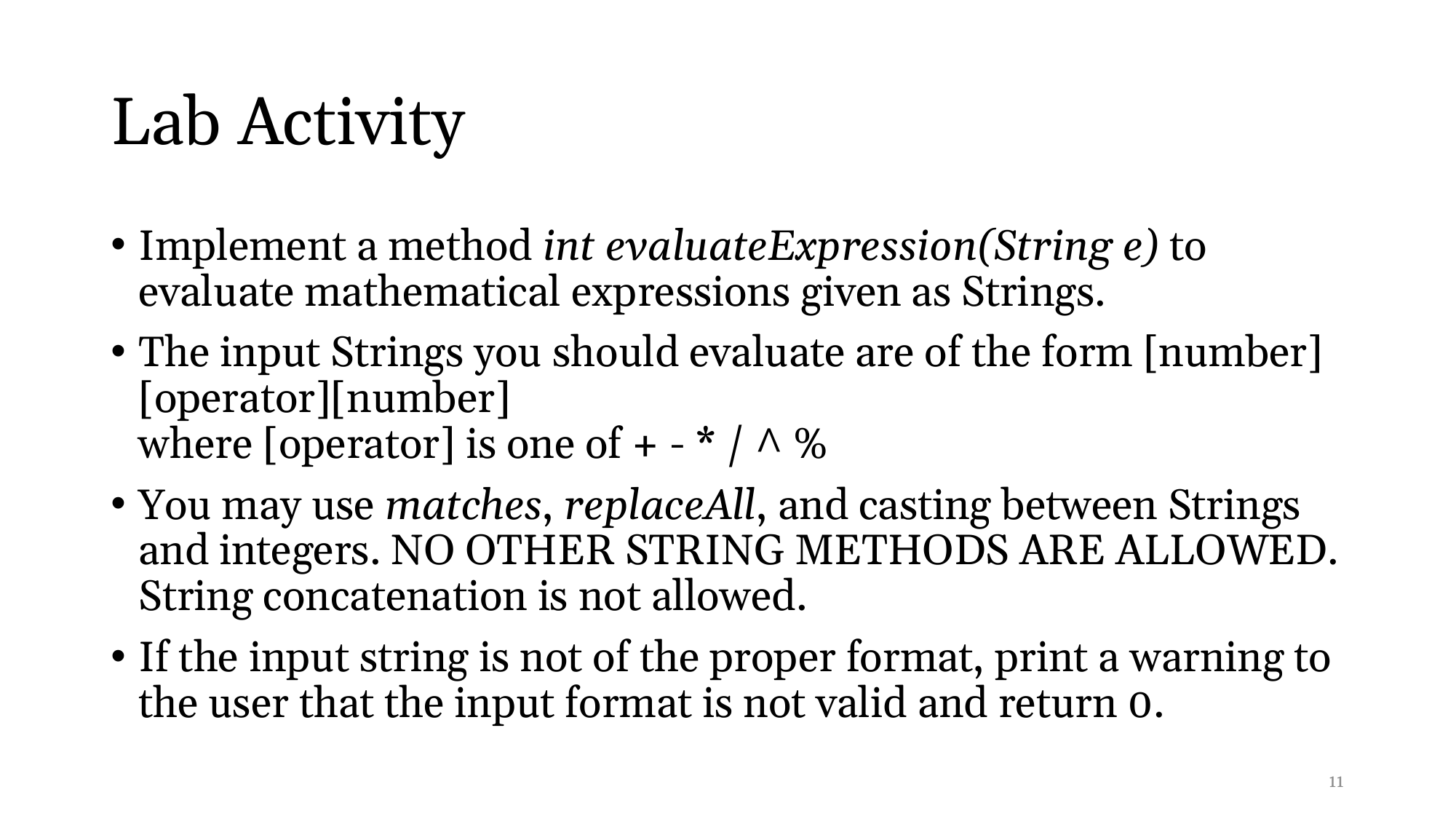

# Lab Activity
Implement a method int evaluateExpression(String e) to evaluate mathematical expressions given as Strings.
The input Strings you should evaluate are of the form [number][operator][number]
where [operator] is one of + - * / ^ %
You may use matches, replaceAll, and casting between Strings and integers. NO OTHER STRING METHODS ARE ALLOWED. String concatenation is not allowed.
If the input string is not of the proper format, print a warning to the user that the input format is not valid and return 0.
11